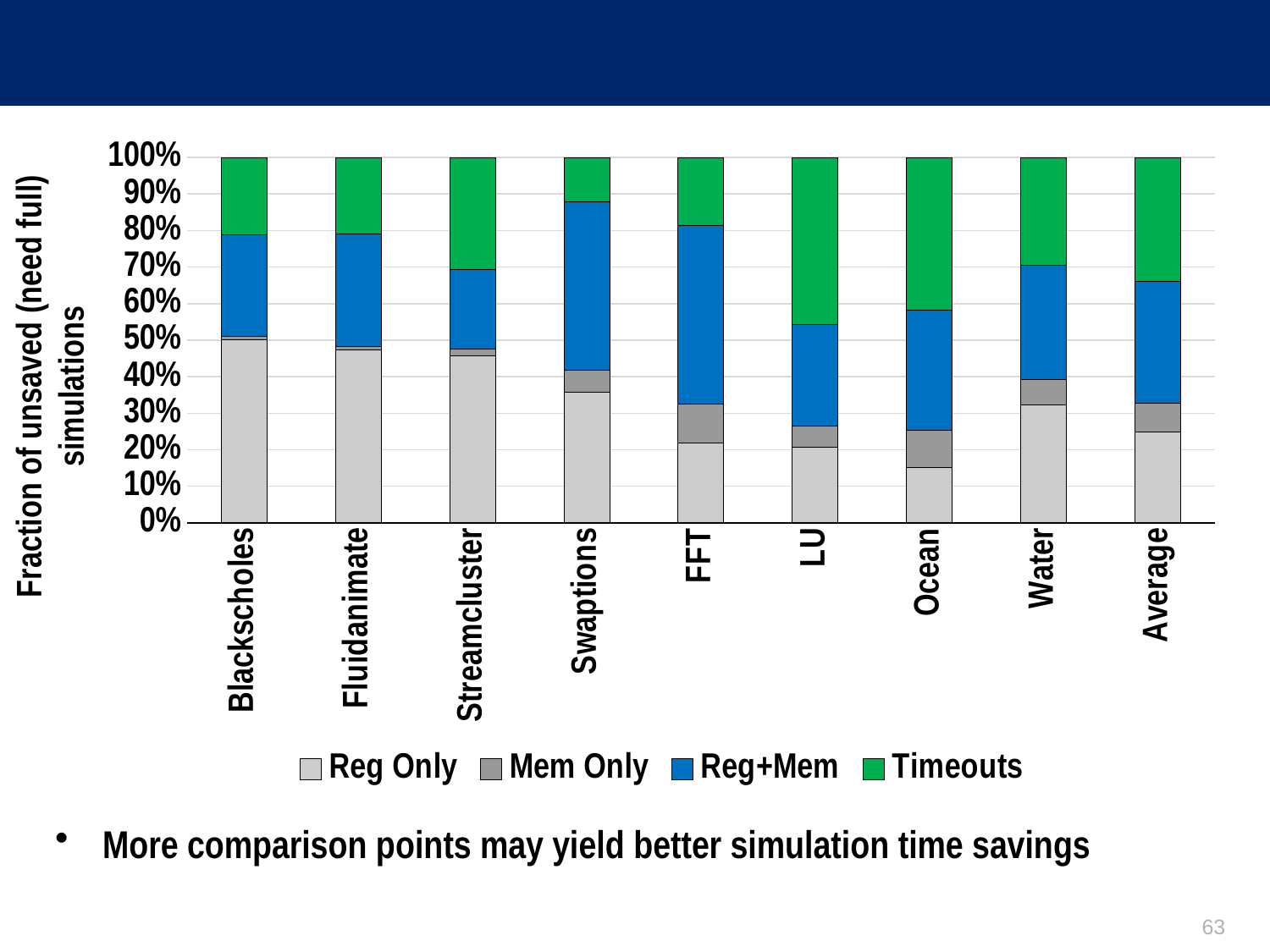

#

### Chart

| Category | Reg Only | Mem Only | Reg+Mem | Timeouts |
|---|---|---|---|---|
| Blackscholes | 3032.0 | 47.0 | 1682.0 | 1283.0 |
| Fluidanimate | 24052.0 | 529.0 | 15636.0 | 10626.0 |
| Streamcluster | 4551.0 | 184.0 | 2178.0 | 3060.0 |
| Swaptions | 10544.0 | 1771.0 | 13533.0 | 3613.0 |
| FFT | 3275.0 | 1623.0 | 7338.0 | 2785.0 |
| LU | 2443.0 | 678.0 | 3284.0 | 5380.0 |
| Ocean | 32344.0 | 21977.0 | 70327.0 | 89475.0 |
| Water | 14716.0 | 3099.0 | 14265.0 | 13371.0 |
| Average | 11869.625 | 3738.5 | 16030.375 | 16199.125 |
Fraction of unsaved (need full) simulations
More comparison points may yield better simulation time savings
63